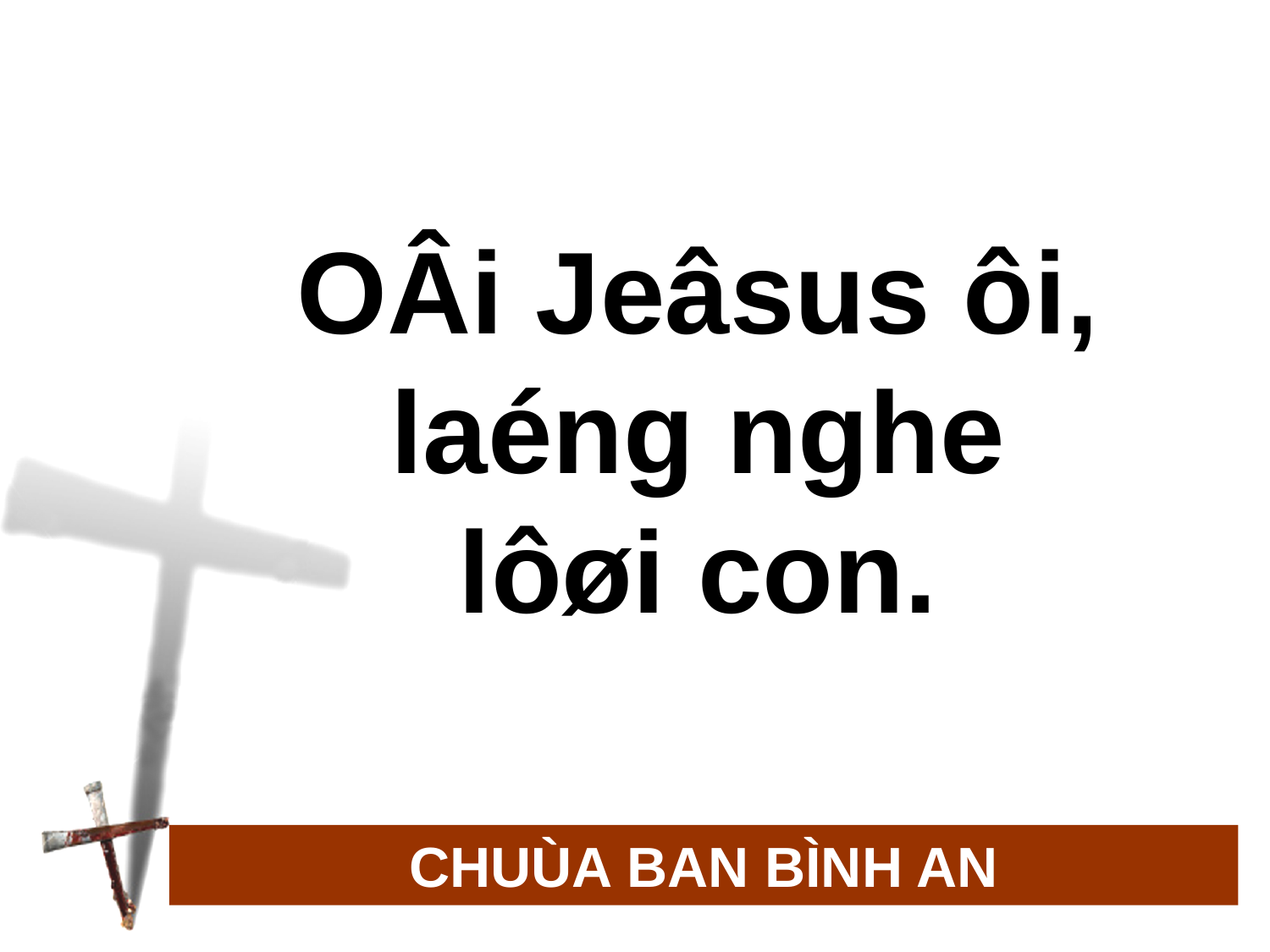

OÂi Jeâsus ôi,
laéng nghe
lôøi con.
CHUÙA BAN BÌNH AN